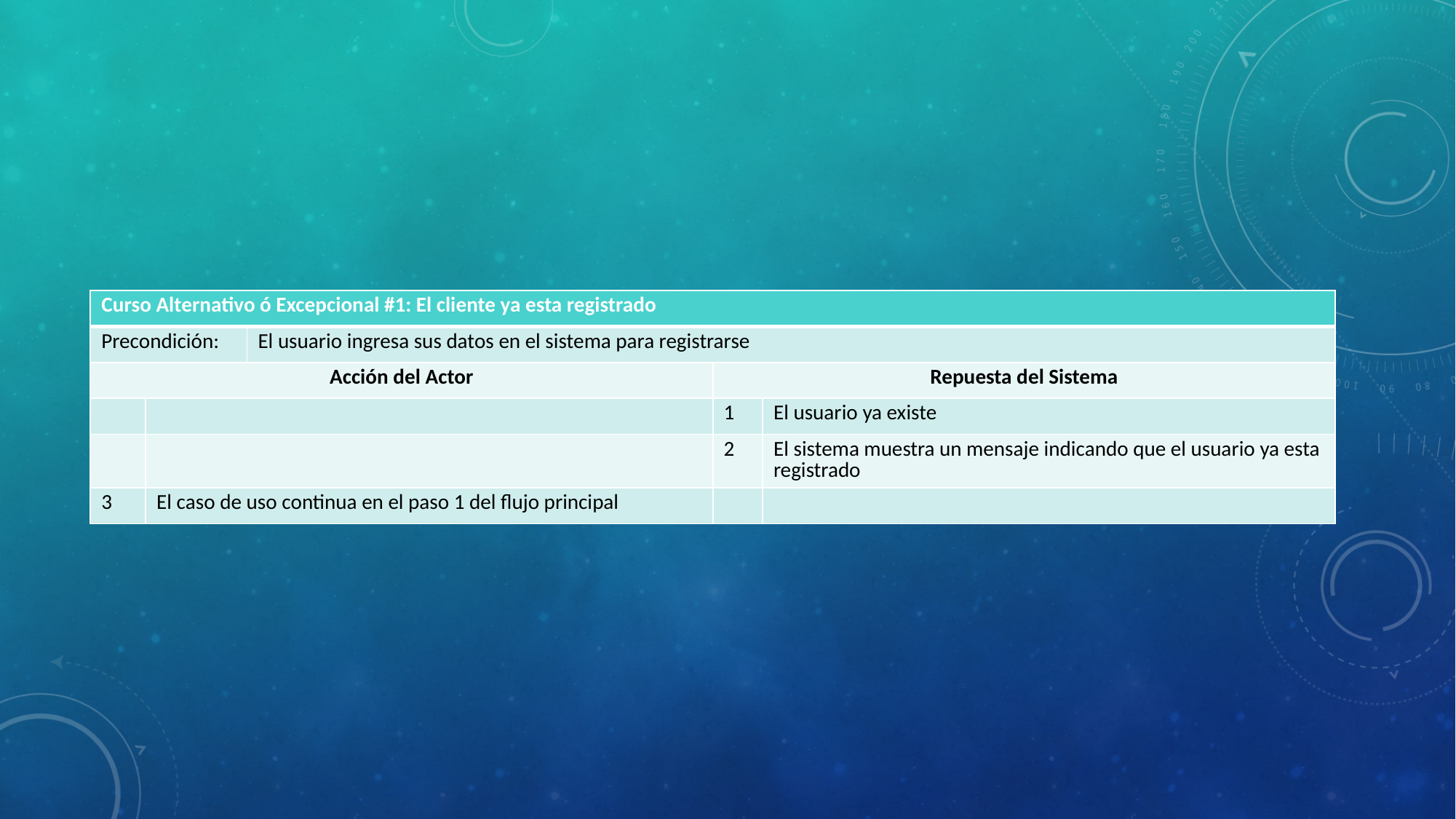

| Curso Alternativo ó Excepcional #1: El cliente ya esta registrado |  |  |  |  |
| --- | --- | --- | --- | --- |
| Precondición: |  | El usuario ingresa sus datos en el sistema para registrarse |  |  |
| Acción del Actor |  |  | Repuesta del Sistema |  |
|  |  |  | 1 | El usuario ya existe |
|  |  |  | 2 | El sistema muestra un mensaje indicando que el usuario ya esta registrado |
| 3 | El caso de uso continua en el paso 1 del flujo principal |  |  |  |